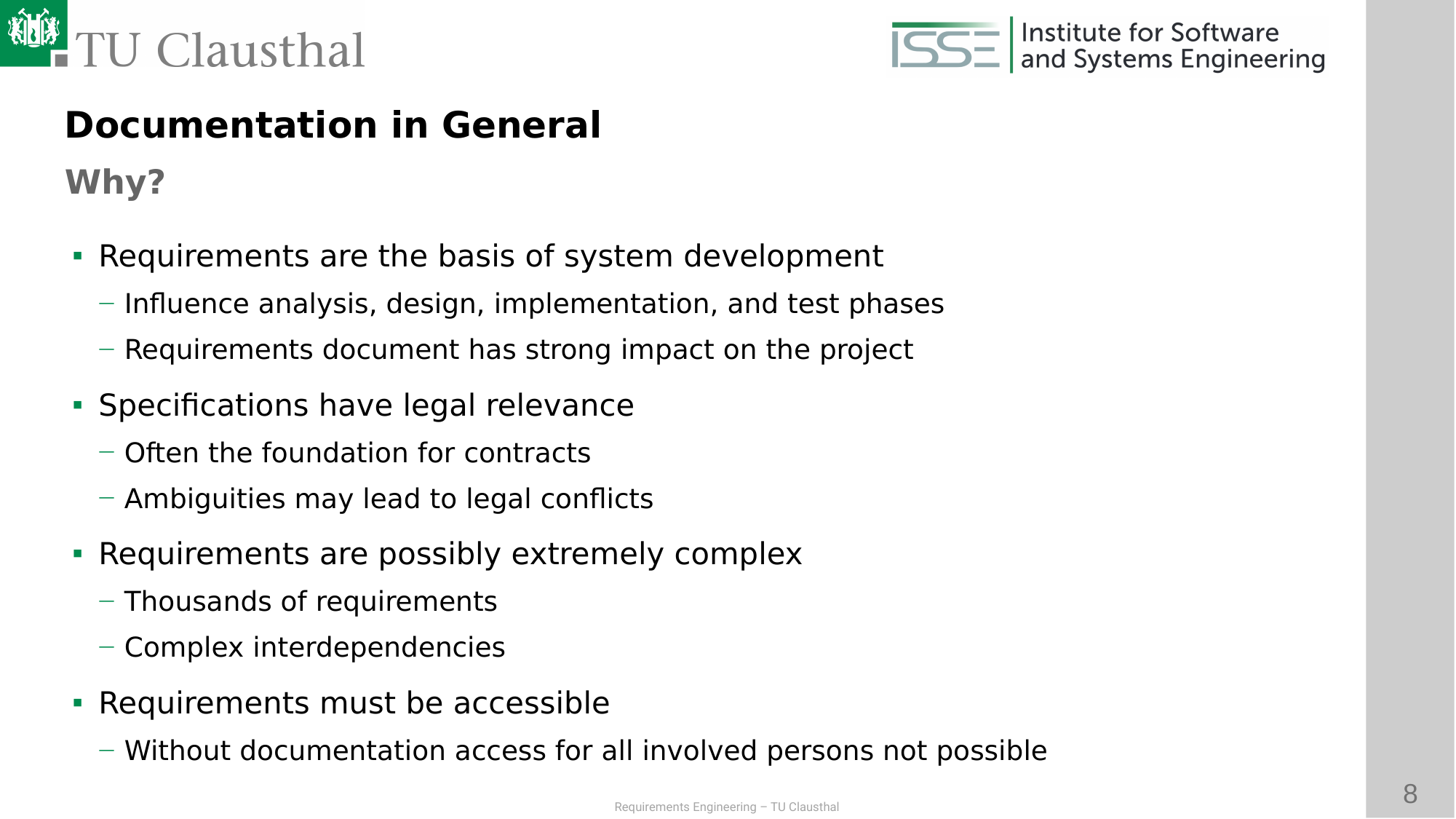

Documentation in General
Why?

# Requirements are the basis of system development
Influence analysis, design, implementation, and test phases
Requirements document has strong impact on the project
Specifications have legal relevance
Often the foundation for contracts
Ambiguities may lead to legal conflicts
Requirements are possibly extremely complex
Thousands of requirements
Complex interdependencies
Requirements must be accessible
Without documentation access for all involved persons not possible